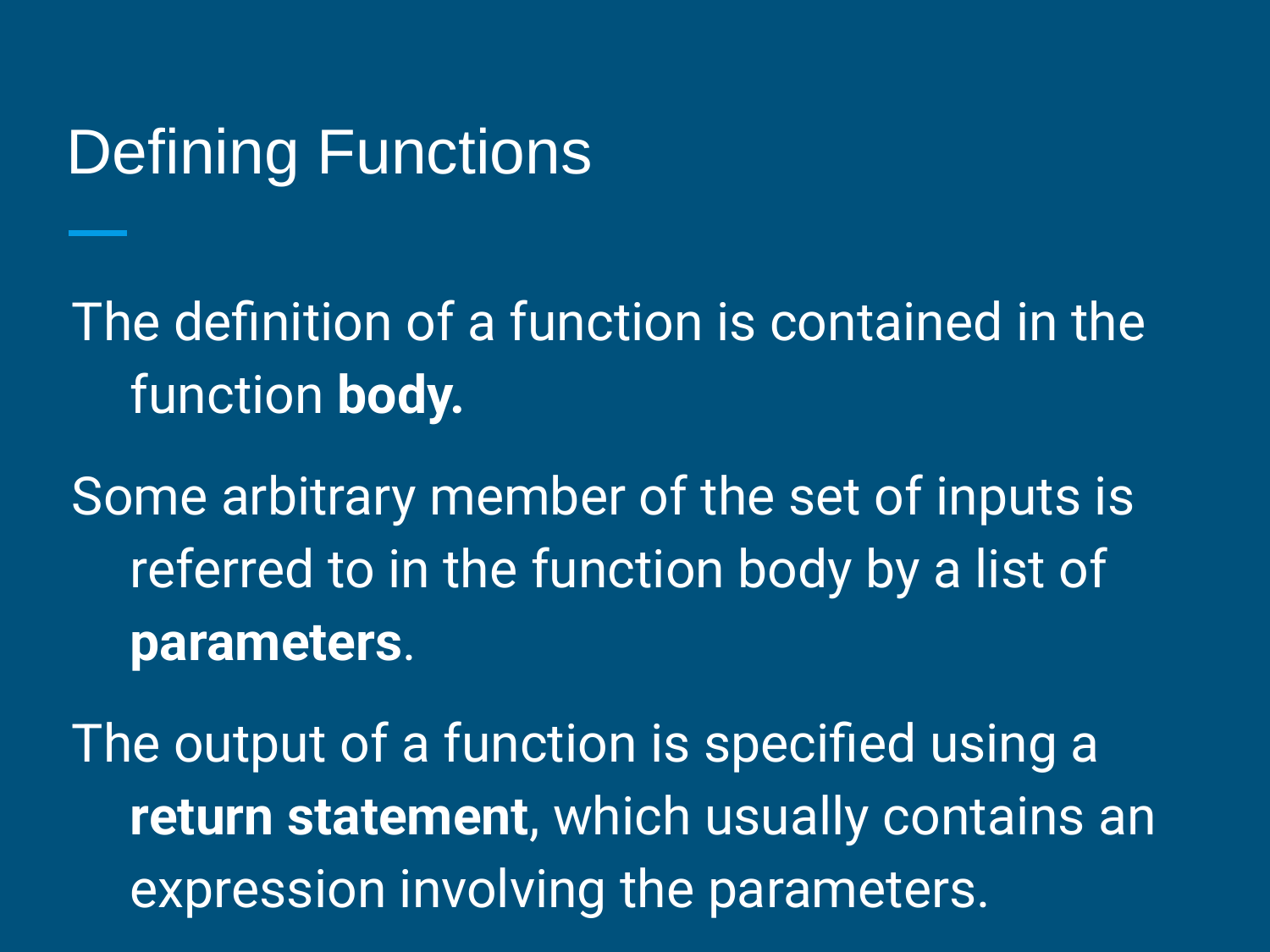

# Defining Functions
The definition of a function is contained in the function body.
Some arbitrary member of the set of inputs is referred to in the function body by a list of parameters.
The output of a function is specified using a return statement, which usually contains an expression involving the parameters.